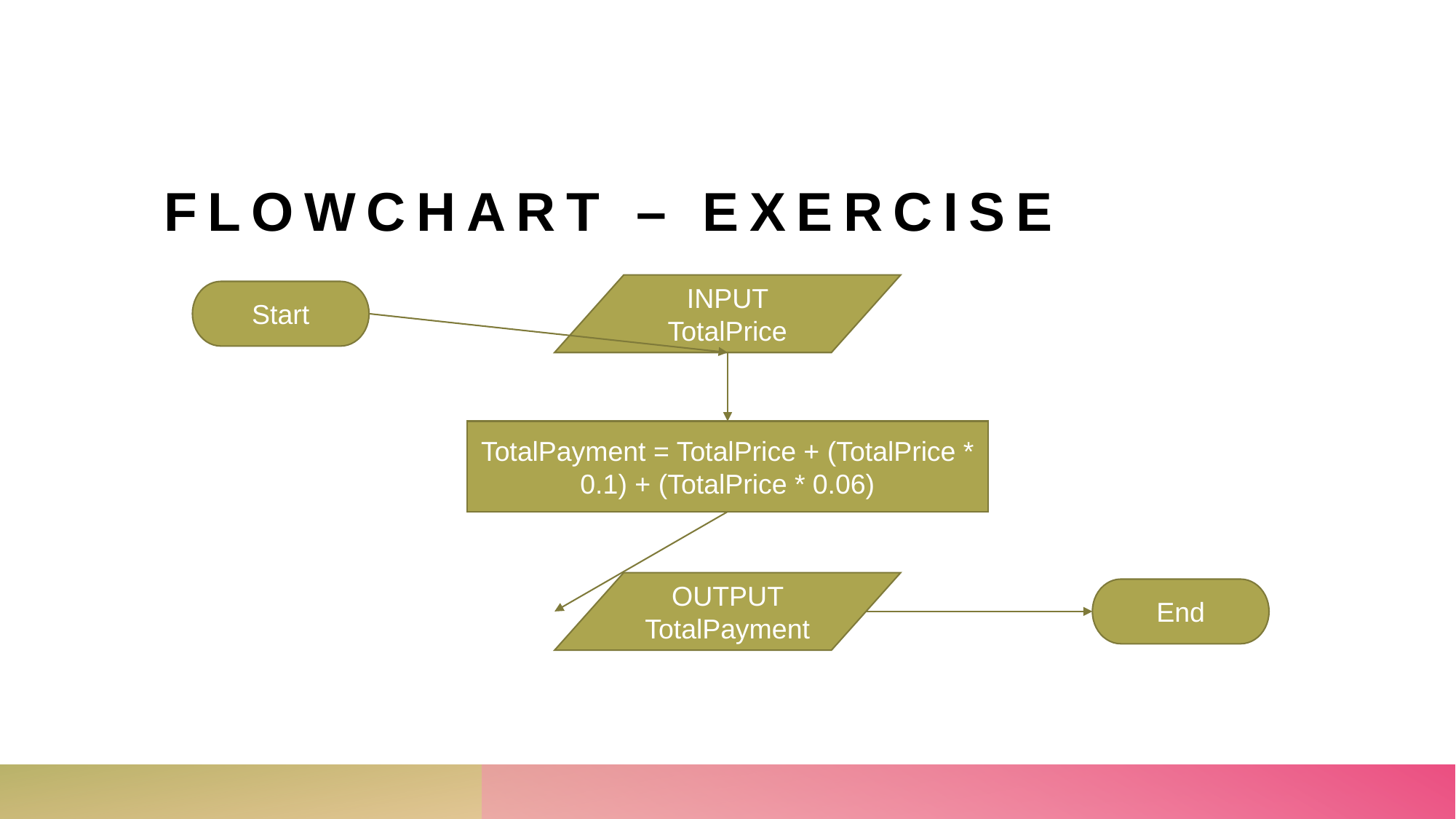

# FLOWCHART – Exercise
INPUT TotalPrice
Start
TotalPayment = TotalPrice + (TotalPrice * 0.1) + (TotalPrice * 0.06)
OUTPUT TotalPayment
End